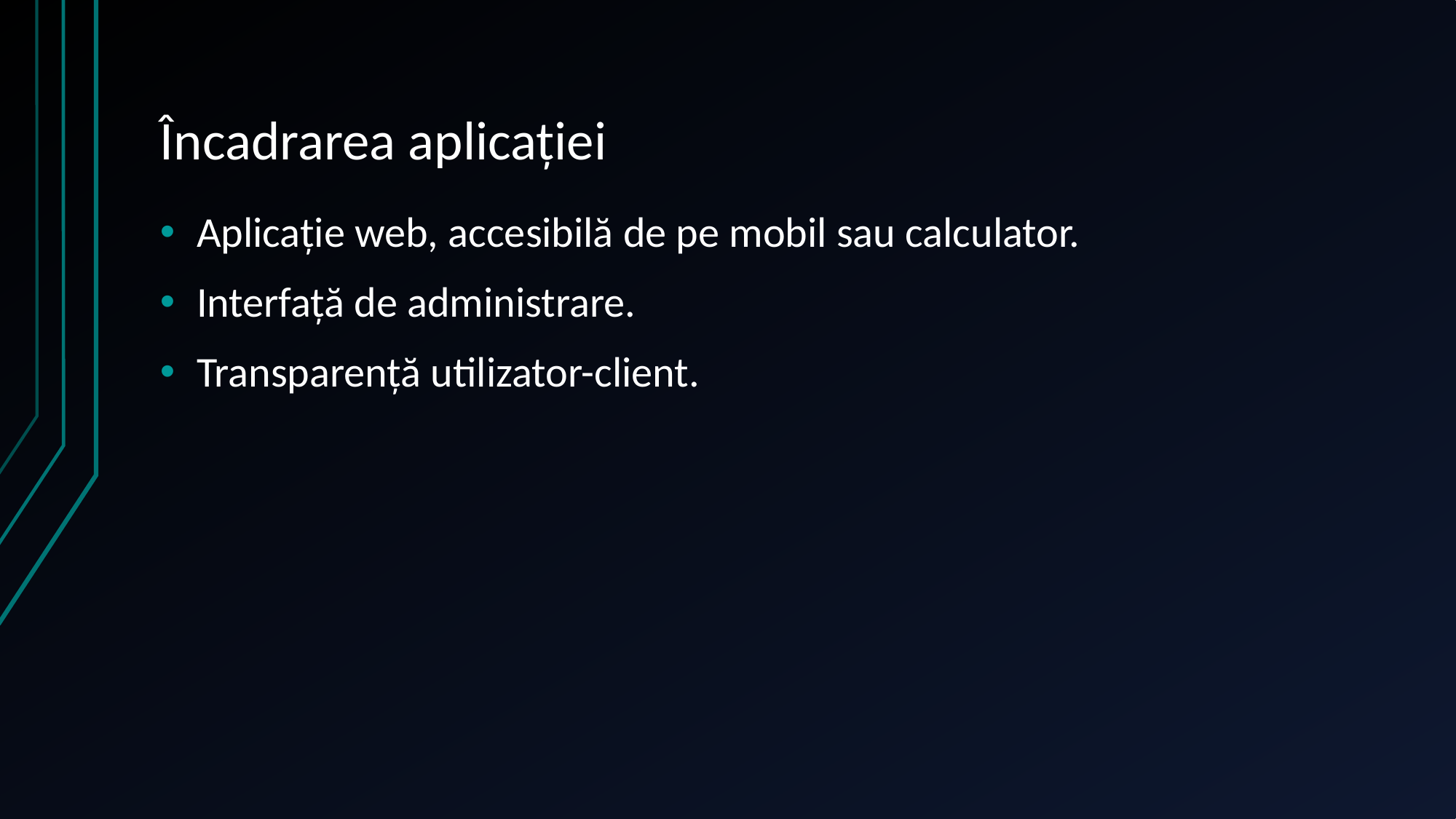

# Încadrarea aplicației
Aplicație web, accesibilă de pe mobil sau calculator.
Interfață de administrare.
Transparență utilizator-client.